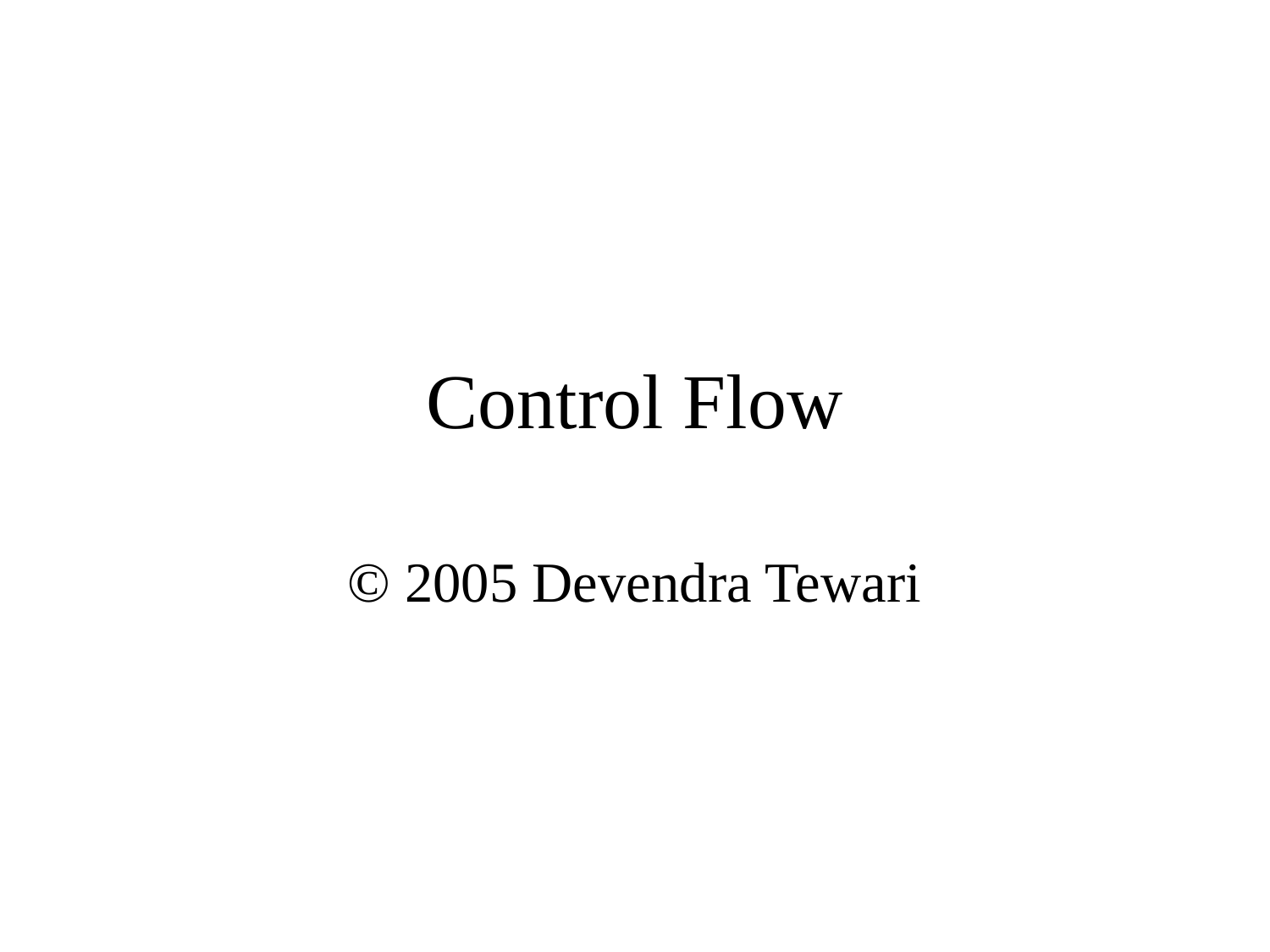

# Control Flow
© 2005 Devendra Tewari